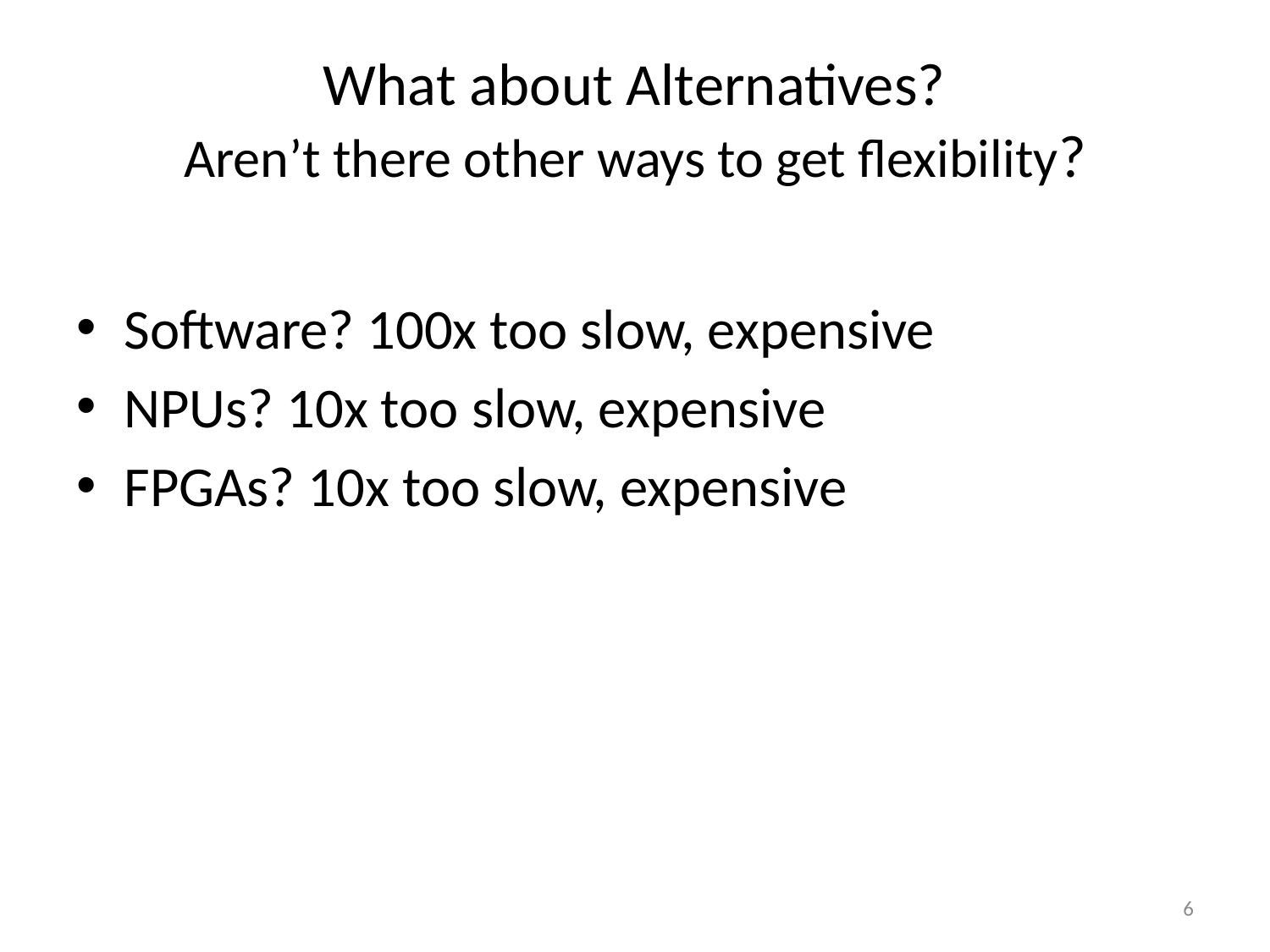

# What about Alternatives? Aren’t there other ways to get flexibility?

Software? 100x too slow, expensive
NPUs? 10x too slow, expensive
FPGAs? 10x too slow, expensive
6